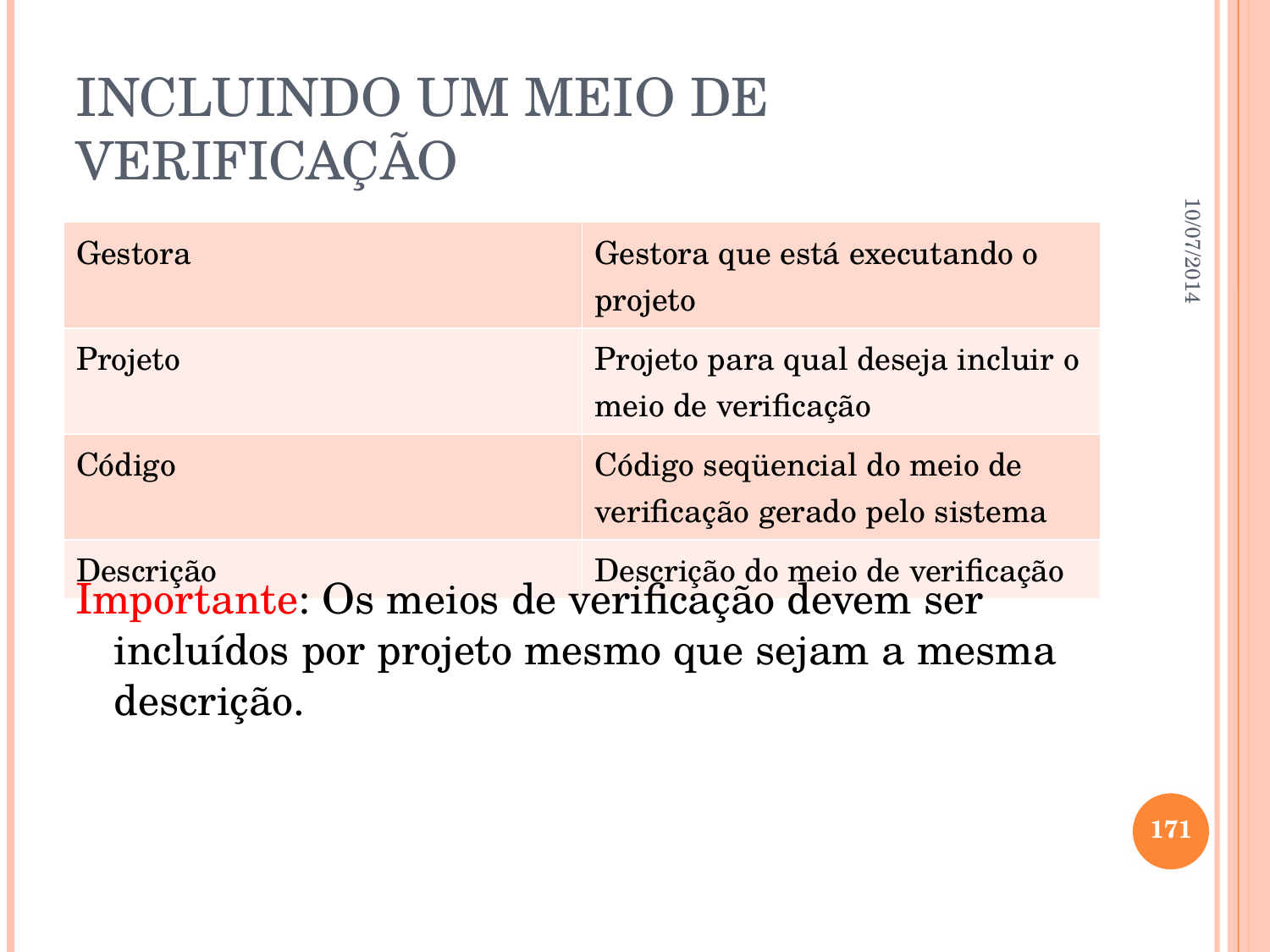

# Incluindo um meio de verificação
10/07/2014
| Gestora | Gestora que está executando o projeto |
| --- | --- |
| Projeto | Projeto para qual deseja incluir o meio de verificação |
| Código | Código seqüencial do meio de verificação gerado pelo sistema |
| Descrição | Descrição do meio de verificação |
Importante: Os meios de verificação devem ser incluídos por projeto mesmo que sejam a mesma descrição.
171